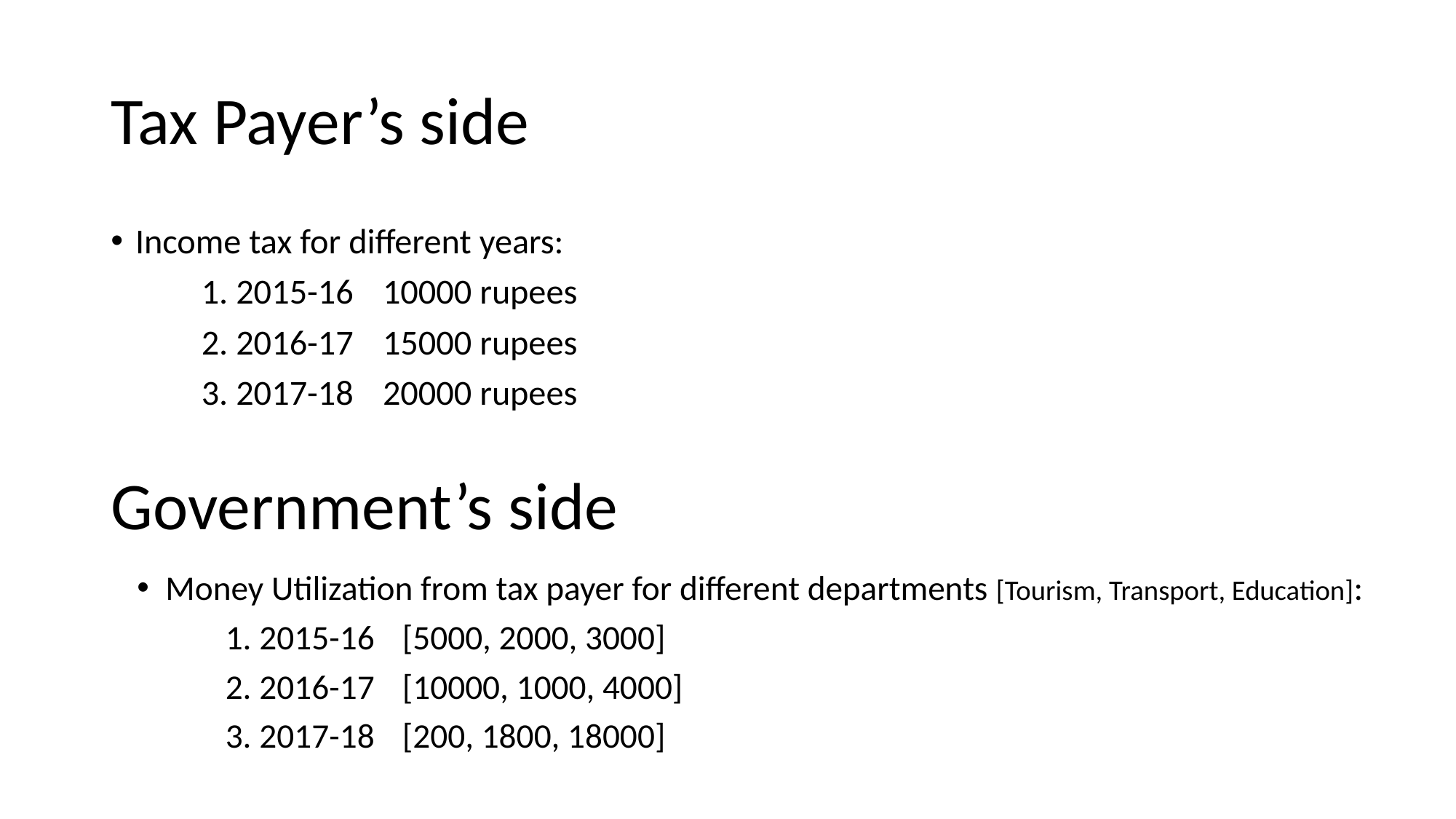

# Tax Payer’s side
Income tax for different years:
	1. 2015-16	10000 rupees
	2. 2016-17	15000 rupees
	3. 2017-18	20000 rupees

Government’s side
Money Utilization from tax payer for different departments [Tourism, Transport, Education]:
	1. 2015-16	[5000, 2000, 3000]
	2. 2016-17	[10000, 1000, 4000]
	3. 2017-18	[200, 1800, 18000]